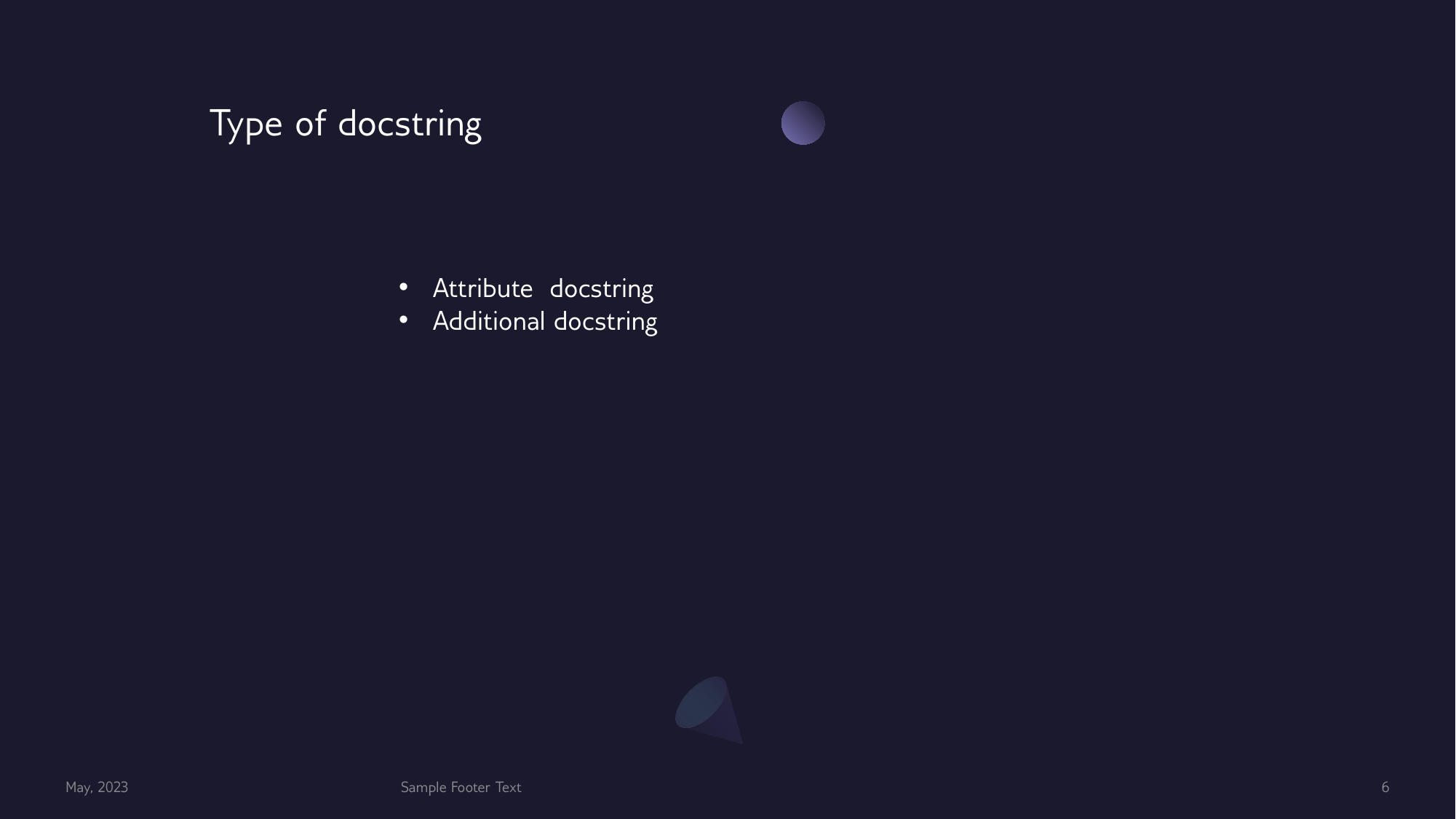

Type of docstring
Attribute  docstring
Additional docstring
May, 2023
Sample Footer Text
6